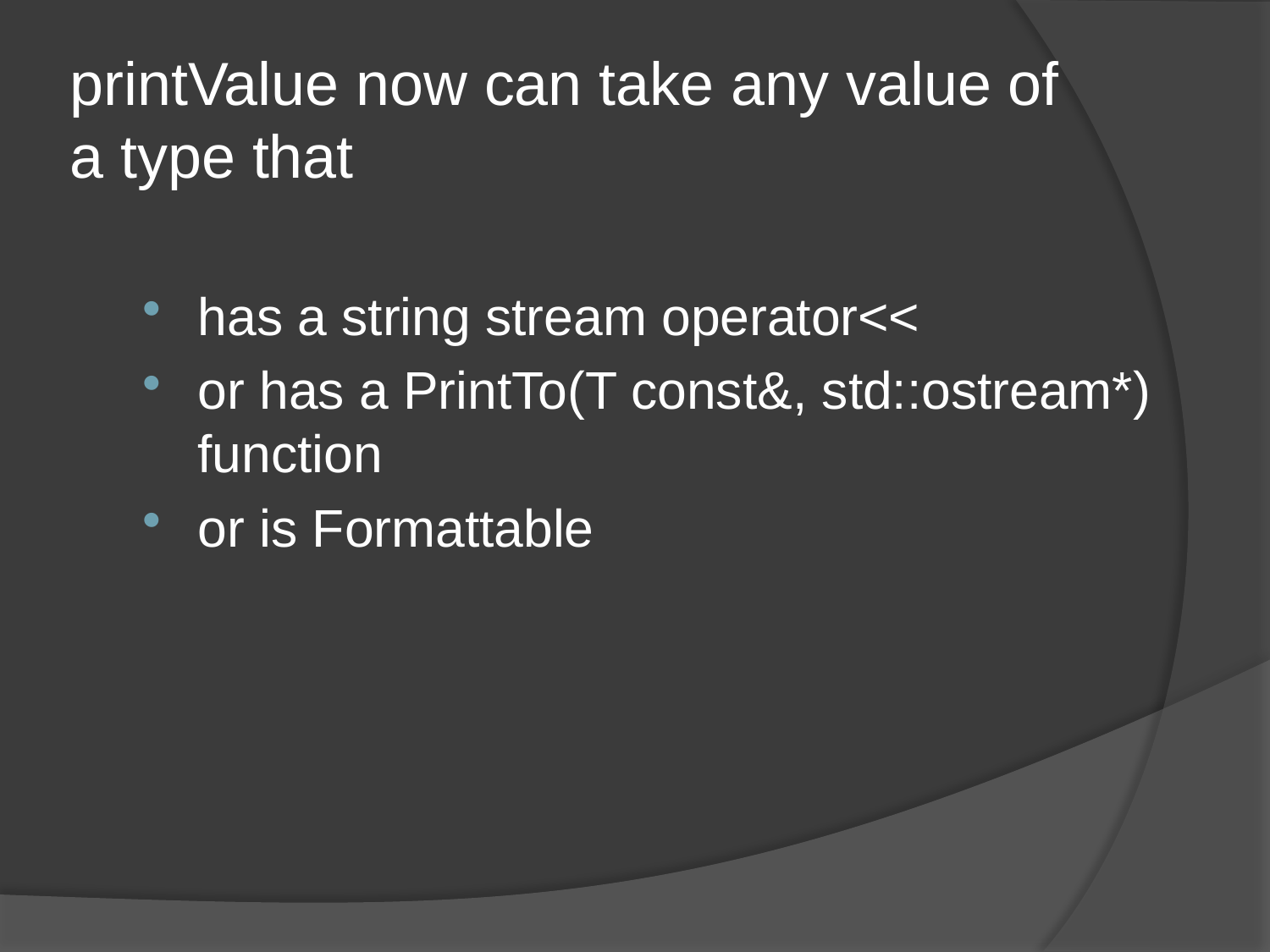

# printValue now can take any value of a type that
has a string stream operator<<
or has a PrintTo(T const&, std::ostream*) function
or is Formattable